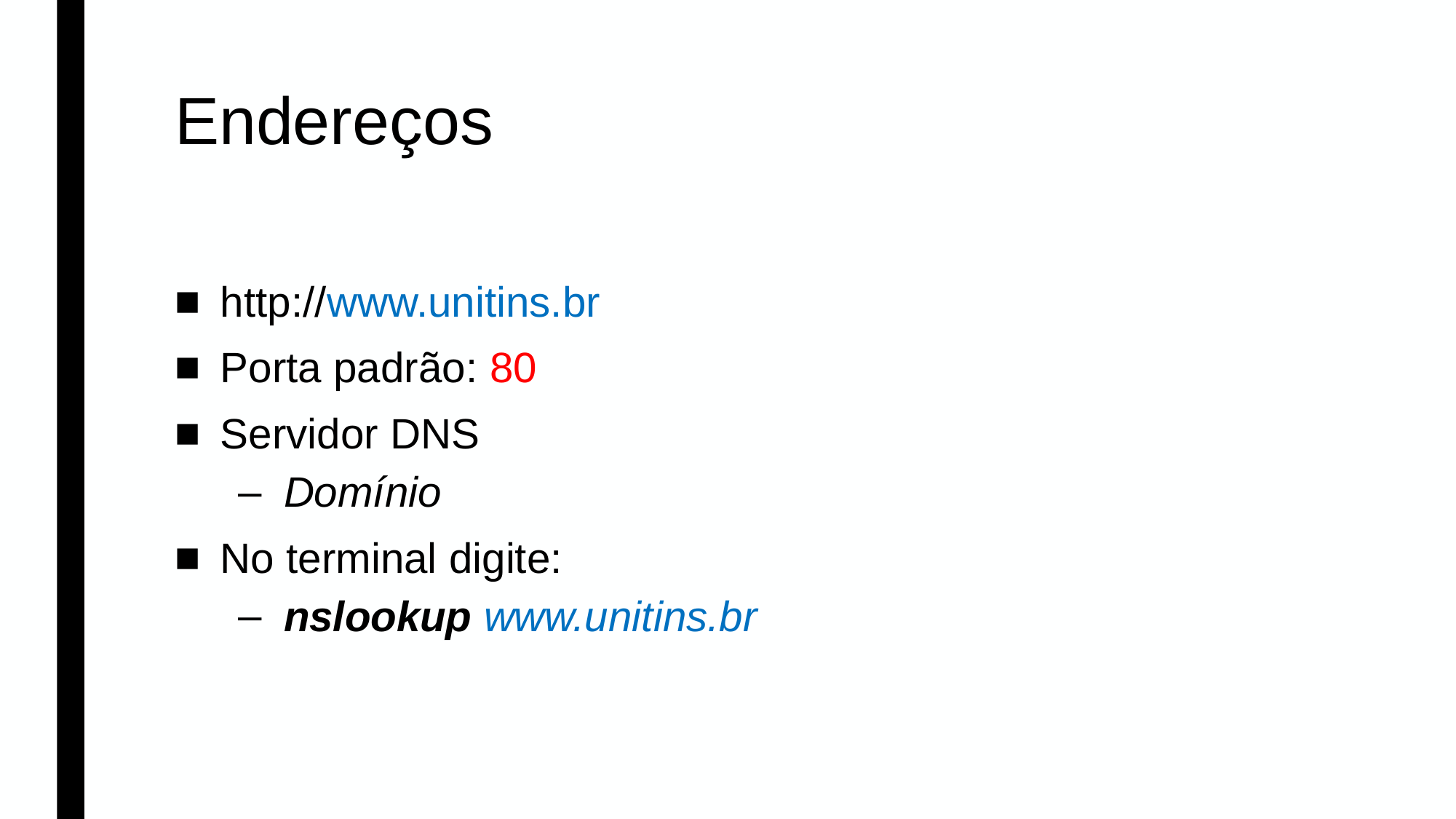

# Endereços
http://www.unitins.br
Porta padrão: 80
Servidor DNS
Domínio
No terminal digite:
nslookup www.unitins.br